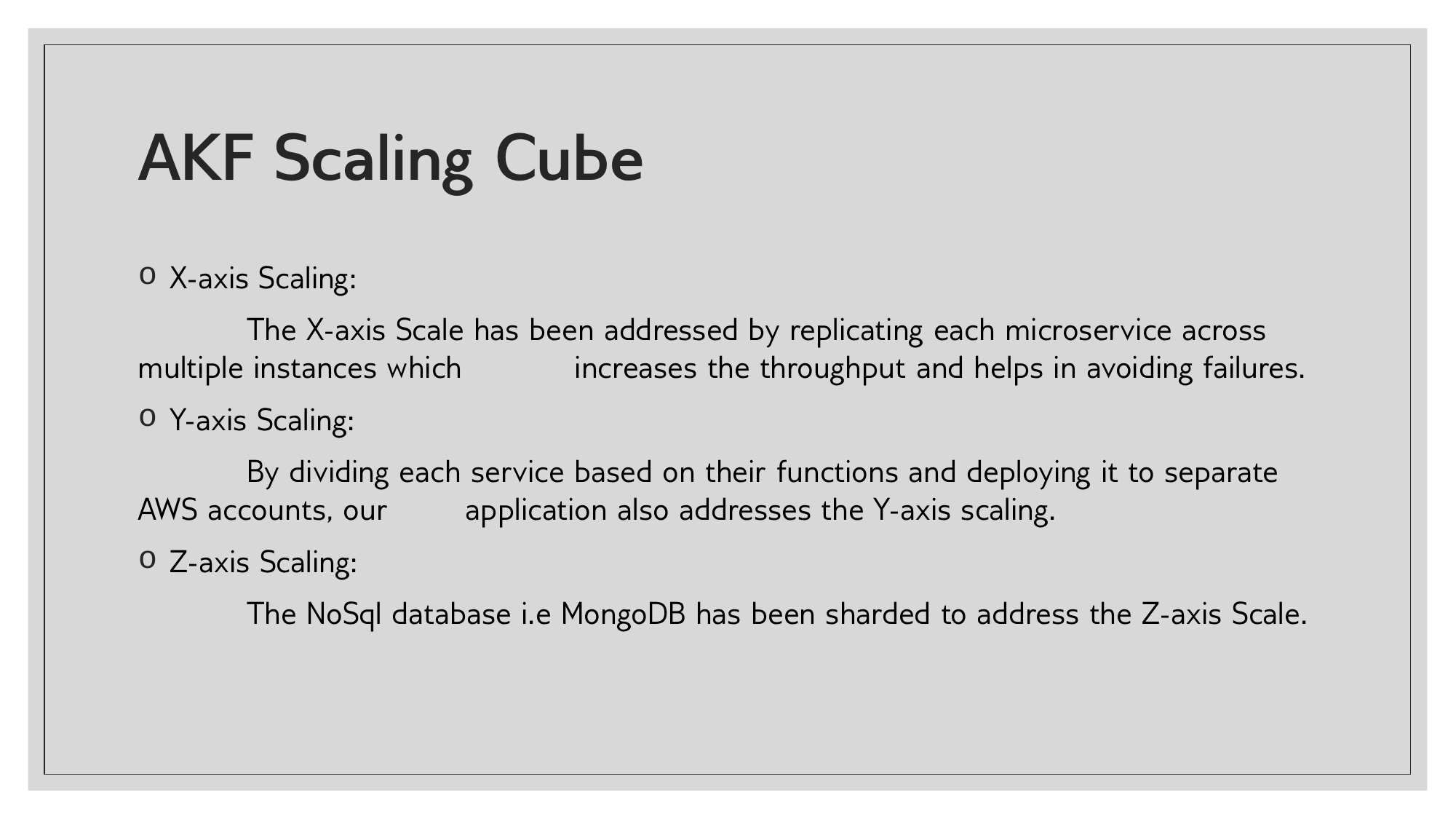

# AKF Scaling Cube
 X-axis Scaling:
	The X-axis Scale has been addressed by replicating each microservice across multiple instances which 	increases the throughput and helps in avoiding failures.
 Y-axis Scaling:
	By dividing each service based on their functions and deploying it to separate AWS accounts, our 	application also addresses the Y-axis scaling.
 Z-axis Scaling:
	The NoSql database i.e MongoDB has been sharded to address the Z-axis Scale.